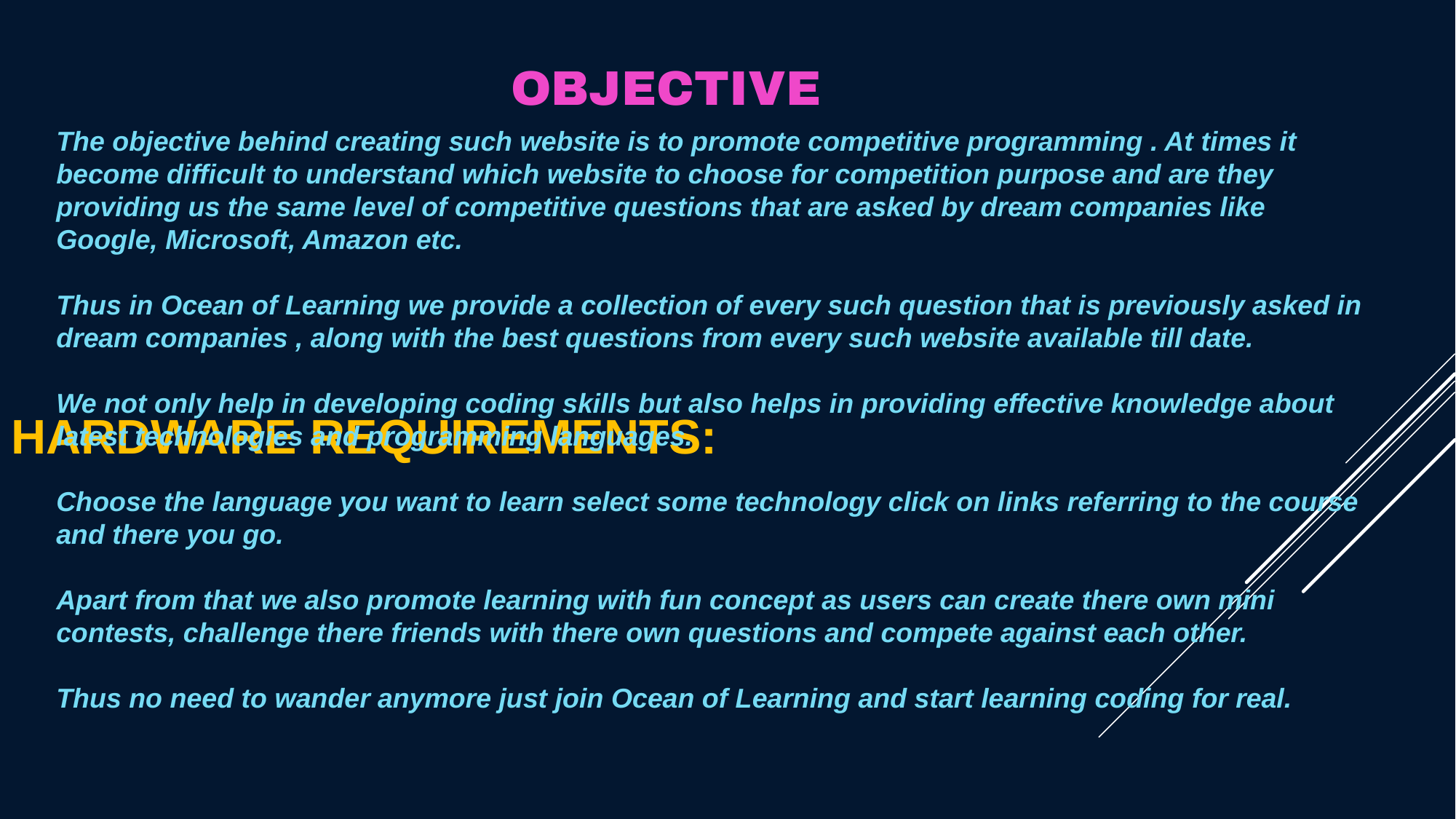

OBJECTIVE
The objective behind creating such website is to promote competitive programming . At times it become difficult to understand which website to choose for competition purpose and are they providing us the same level of competitive questions that are asked by dream companies like Google, Microsoft, Amazon etc.

Thus in Ocean of Learning we provide a collection of every such question that is previously asked in dream companies , along with the best questions from every such website available till date.

We not only help in developing coding skills but also helps in providing effective knowledge about latest technologies and programming languages.

Choose the language you want to learn select some technology click on links referring to the course and there you go.

Apart from that we also promote learning with fun concept as users can create there own mini contests, challenge there friends with there own questions and compete against each other.

Thus no need to wander anymore just join Ocean of Learning and start learning coding for real.

HARDWARE REQUIREMENTS: